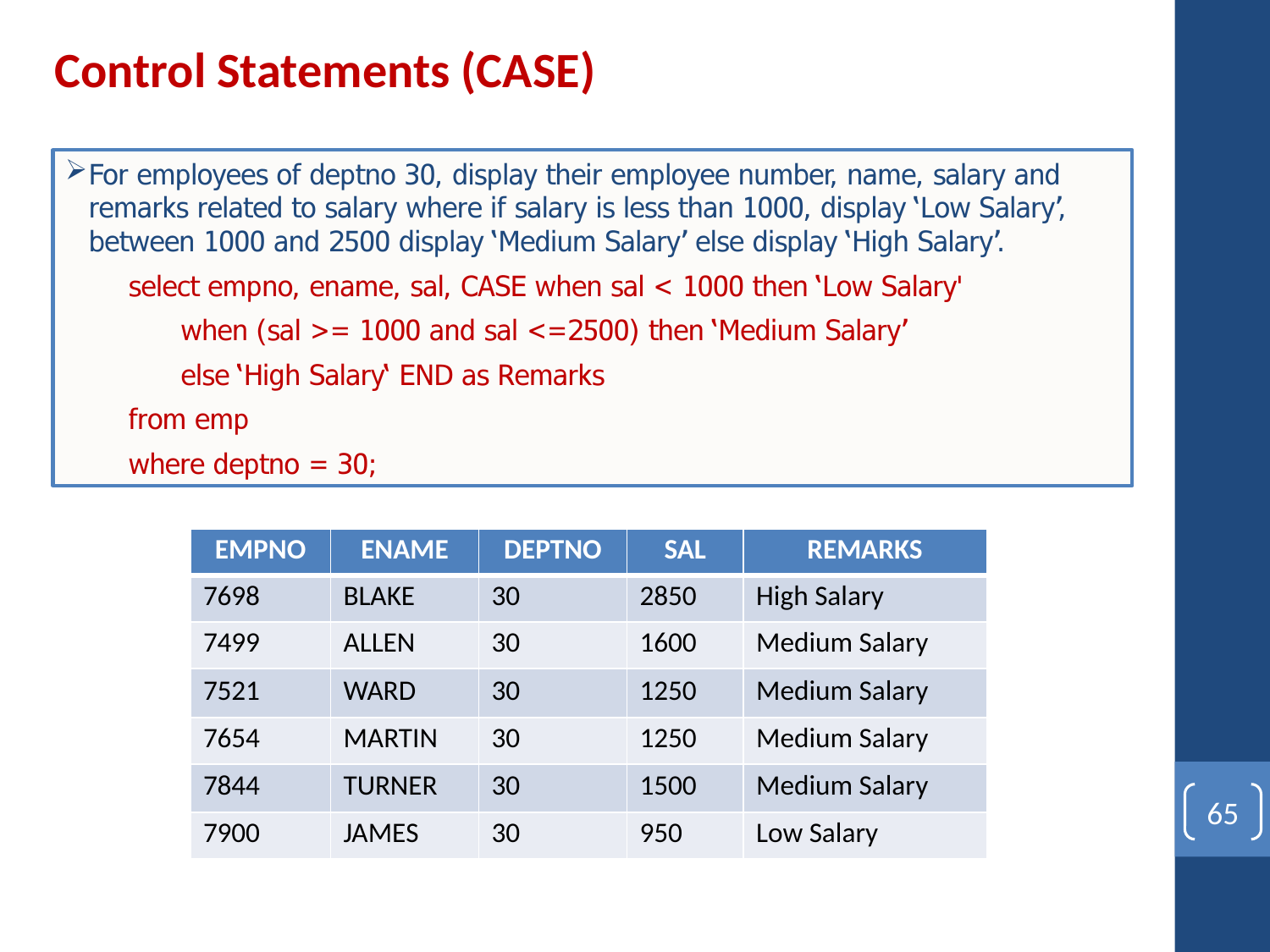

Control Statements (CASE)
For employees of deptno 30, display their employee number, name, salary and remarks related to salary where if salary is less than 1000, display ‘Low Salary’, between 1000 and 2500 display ‘Medium Salary’ else display ‘High Salary’.
select empno, ename, sal, CASE when sal < 1000 then ‘Low Salary'
      when (sal >= 1000 and sal <=2500) then ‘Medium Salary’
      else ‘High Salary‘ END as Remarks
from emp
where deptno = 30;
| EMPNO | ENAME | DEPTNO | SAL | REMARKS |
| --- | --- | --- | --- | --- |
| 7698 | BLAKE | 30 | 2850 | High Salary |
| 7499 | ALLEN | 30 | 1600 | Medium Salary |
| 7521 | WARD | 30 | 1250 | Medium Salary |
| 7654 | MARTIN | 30 | 1250 | Medium Salary |
| 7844 | TURNER | 30 | 1500 | Medium Salary |
| 7900 | JAMES | 30 | 950 | Low Salary |
65